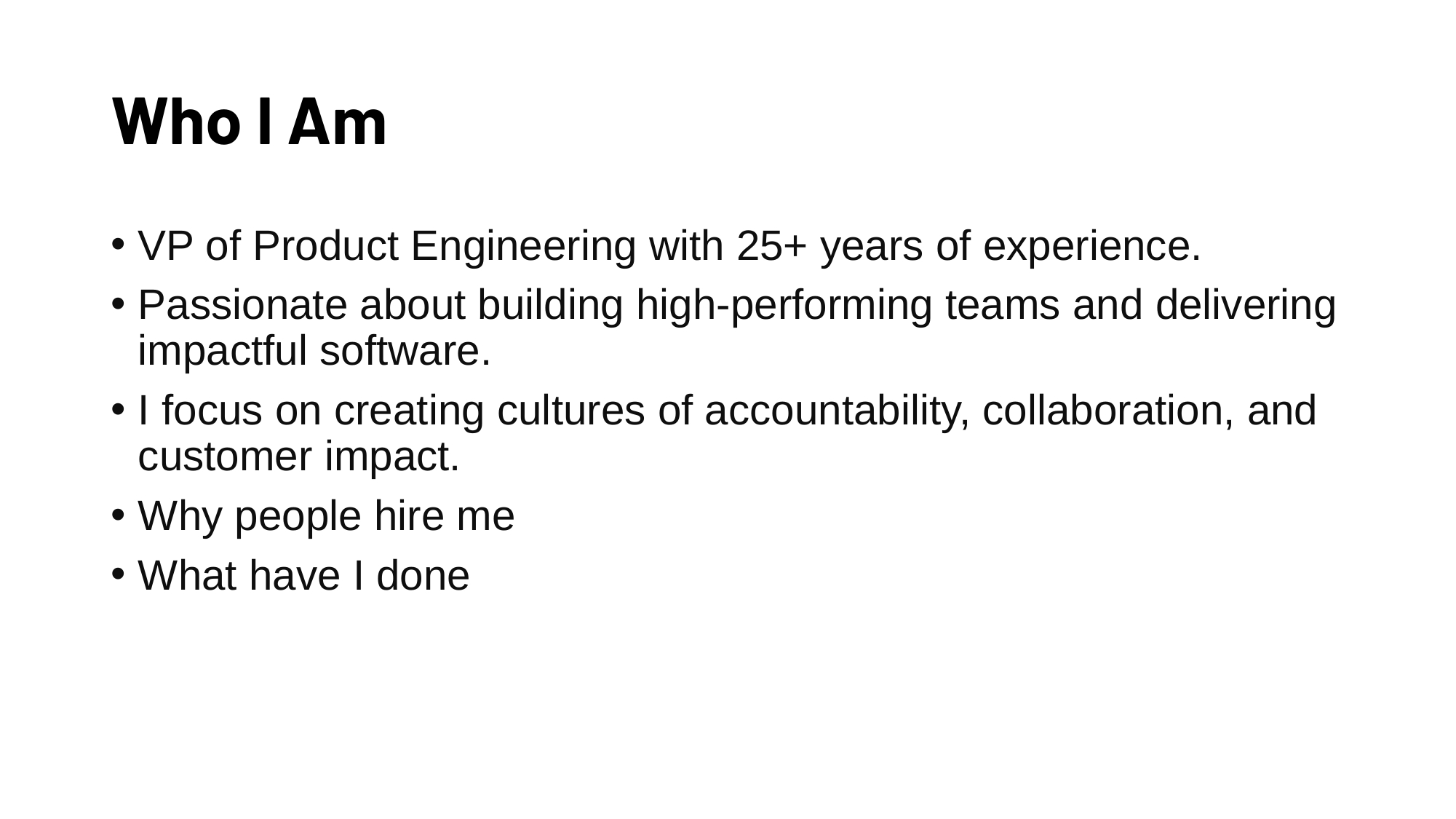

# Who I Am
VP of Product Engineering with 25+ years of experience.
Passionate about building high-performing teams and delivering impactful software.
I focus on creating cultures of accountability, collaboration, and customer impact.
Why people hire me
What have I done